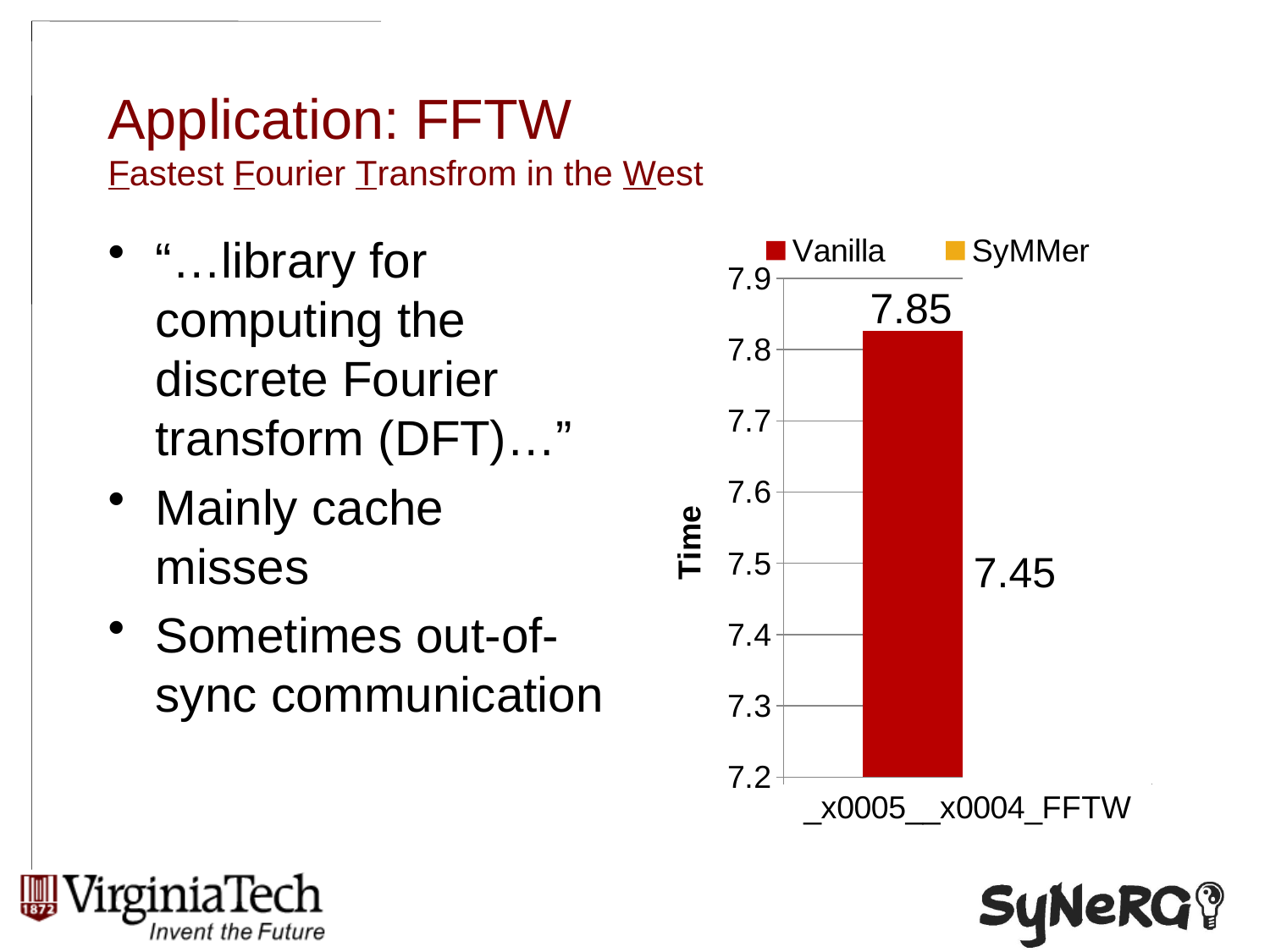

# Application: FFTW Fastest Fourier Transfrom in the West
“…library for computing the discrete Fourier transform (DFT)…”
Mainly cache misses
Sometimes out-of-sync communication

### Chart

| Category |  |  |
|---|---|---|
| _x0005__x0004_FFTW | 7.826666666666667 | 7.456666666666666 |
7.85

5%
7.45